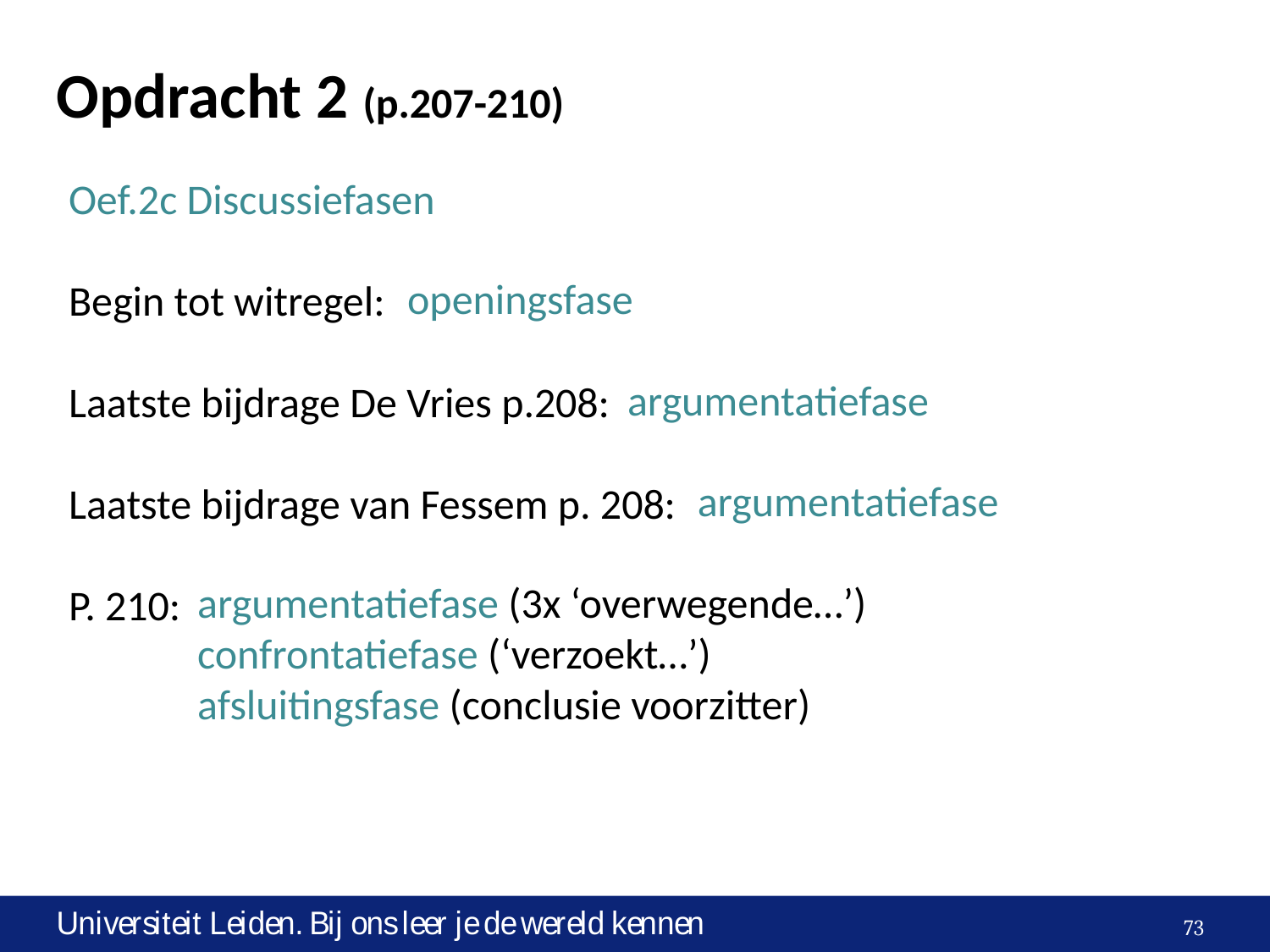

# Opdracht 2 (p.207-210)
Oef.2c Discussiefasen

Begin tot witregel:

Laatste bijdrage De Vries p.208:

Laatste bijdrage van Fessem p. 208:

P. 210:

openingsfase
argumentatiefase
argumentatiefase
argumentatiefase (3x ‘overwegende…’)
confrontatiefase (‘verzoekt…’)
afsluitingsfase (conclusie voorzitter)